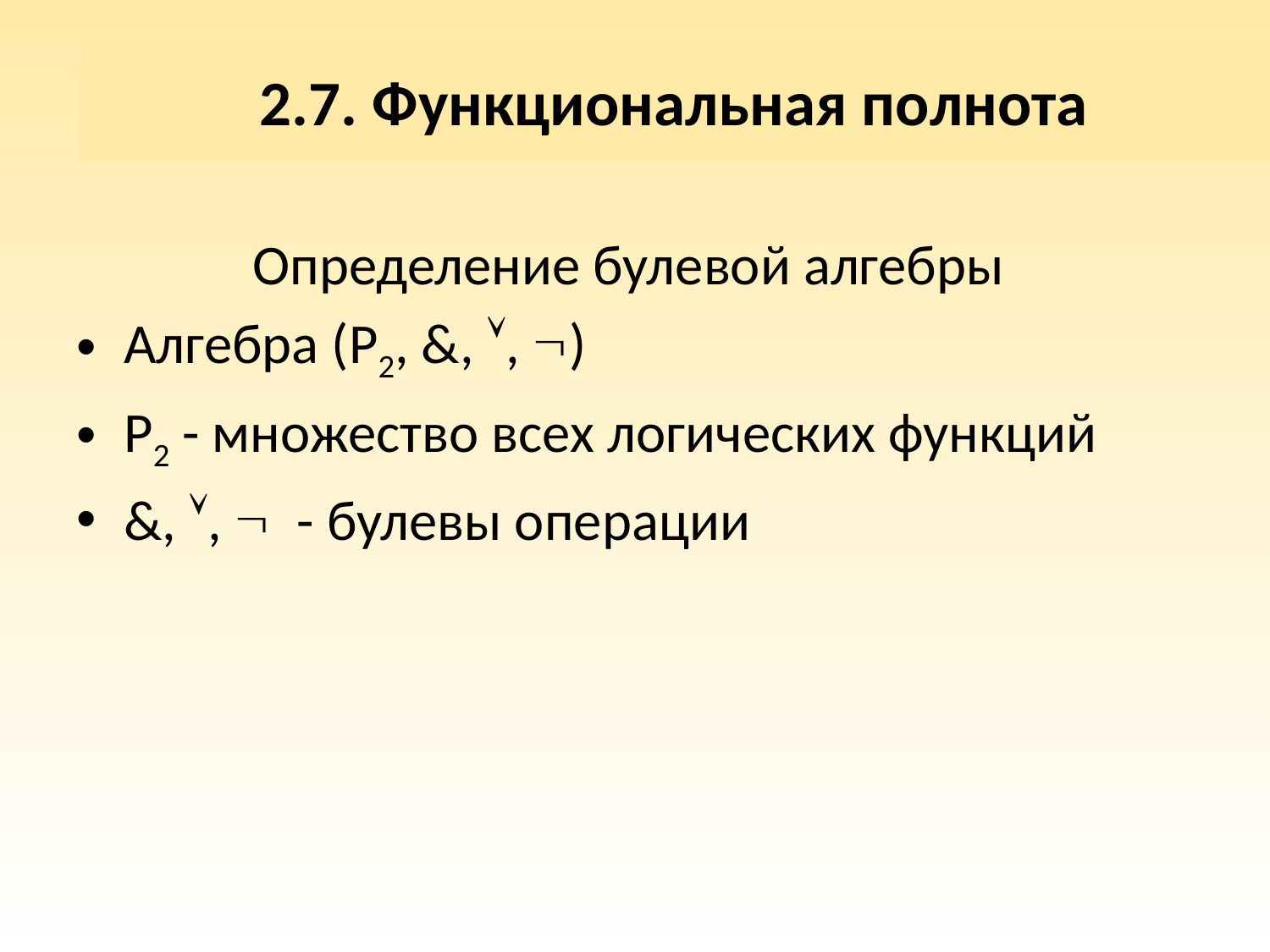

# 2.7. Функциональная полнота
Определение булевой алгебры
Алгебра (Р2, &, ∨, ¬)
Р2 - множество всех логических функций
&, ∨, ¬  - булевы операции